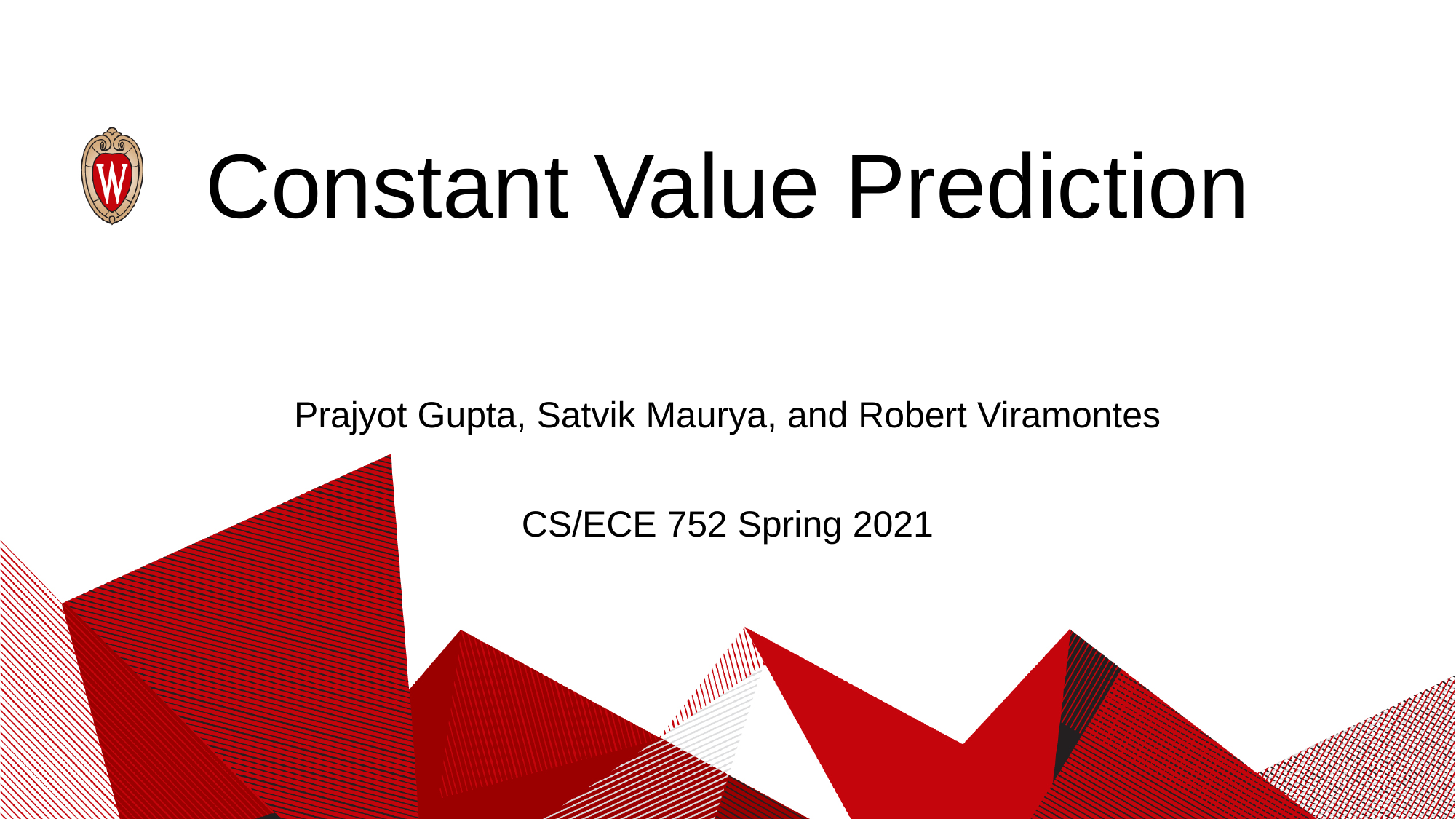

# Constant Value Prediction
Prajyot Gupta, Satvik Maurya, and Robert Viramontes

CS/ECE 752 Spring 2021